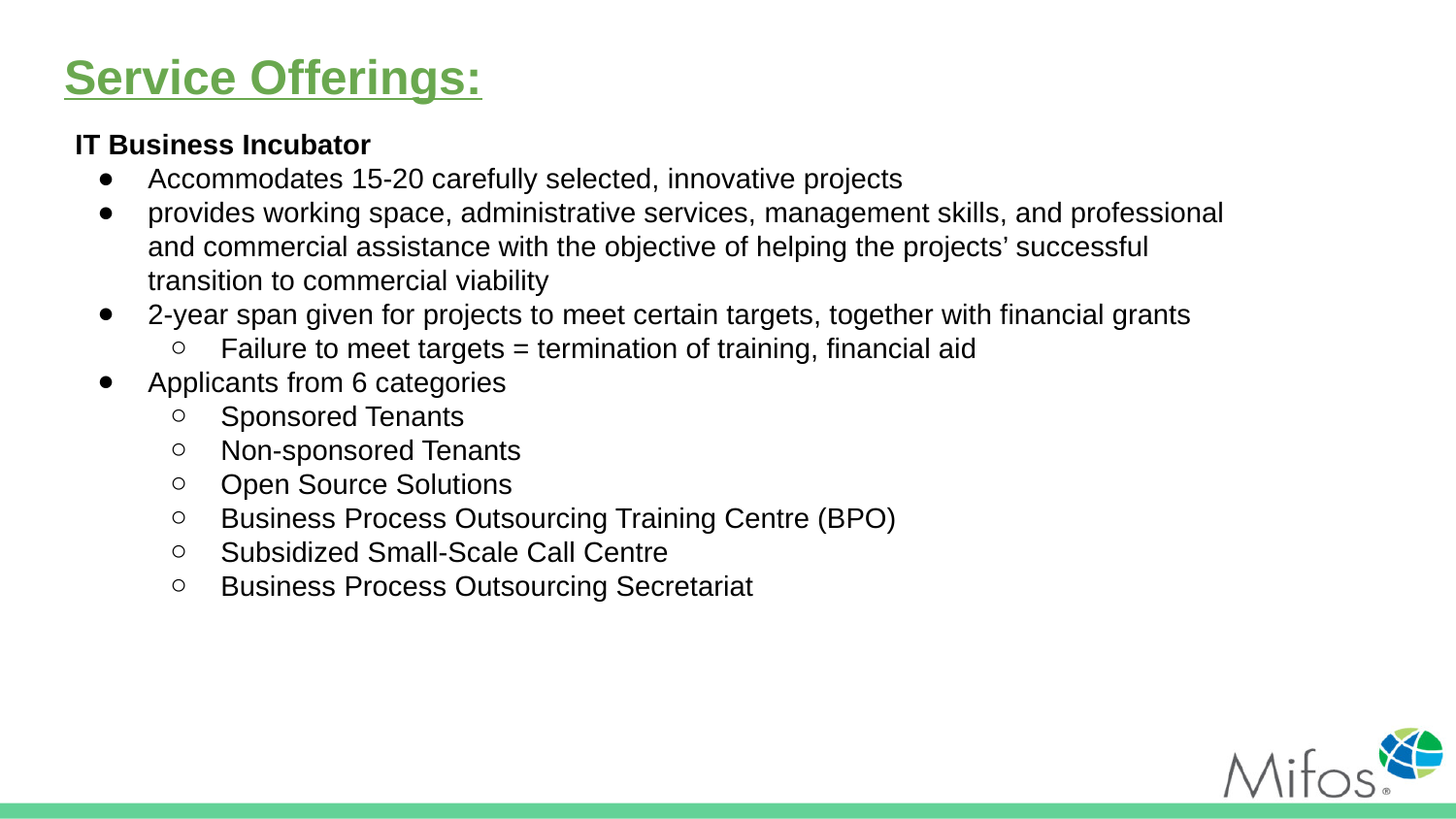

# Service Offerings:
IT Business Incubator
Accommodates 15-20 carefully selected, innovative projects
provides working space, administrative services, management skills, and professional and commercial assistance with the objective of helping the projects’ successful transition to commercial viability
2-year span given for projects to meet certain targets, together with financial grants
Failure to meet targets = termination of training, financial aid
Applicants from 6 categories
Sponsored Tenants
Non-sponsored Tenants
Open Source Solutions
Business Process Outsourcing Training Centre (BPO)
Subsidized Small-Scale Call Centre
Business Process Outsourcing Secretariat